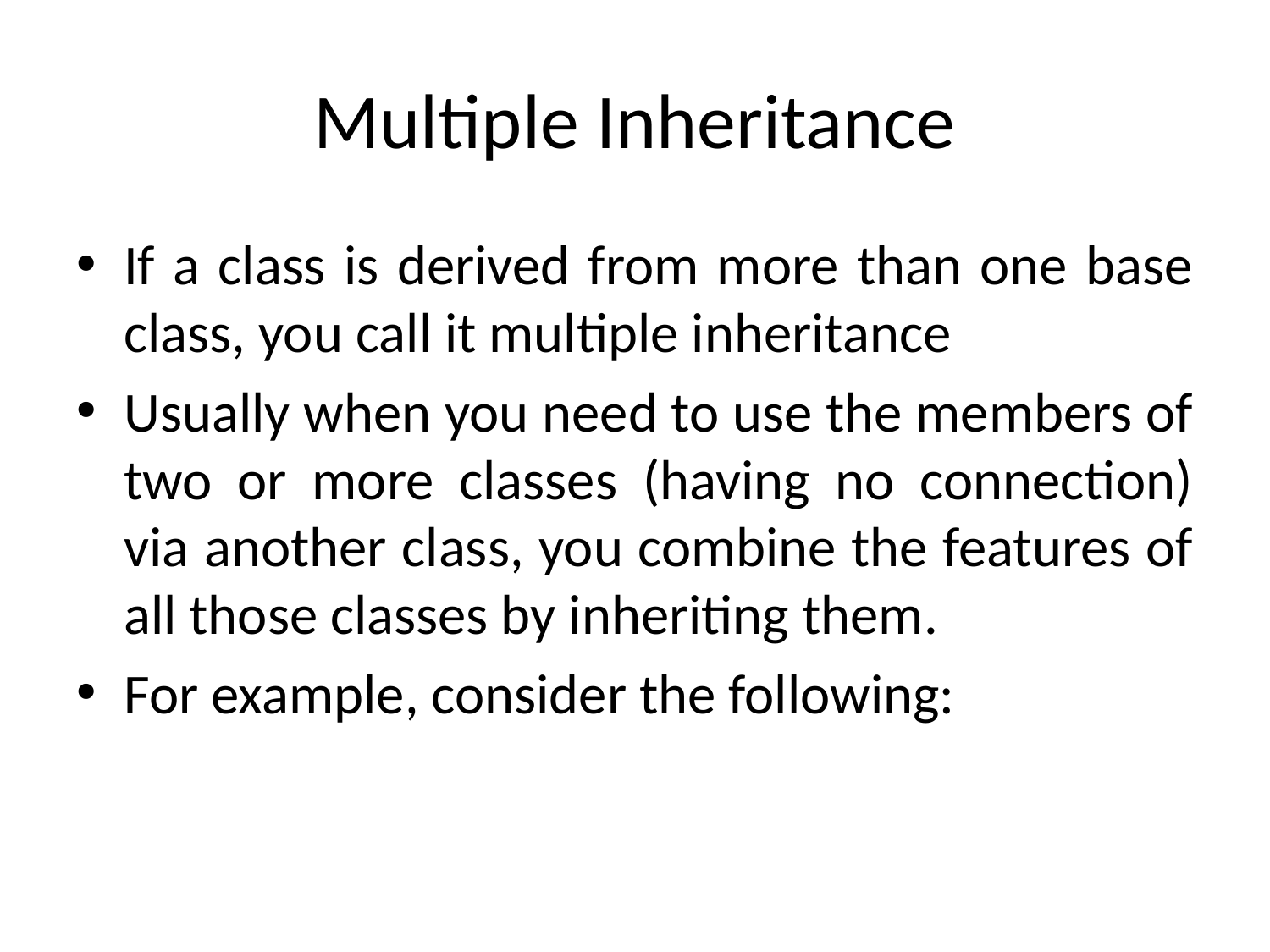

# Multiple Inheritance
If a class is derived from more than one base class, you call it multiple inheritance
Usually when you need to use the members of two or more classes (having no connection) via another class, you combine the features of all those classes by inheriting them.
For example, consider the following: